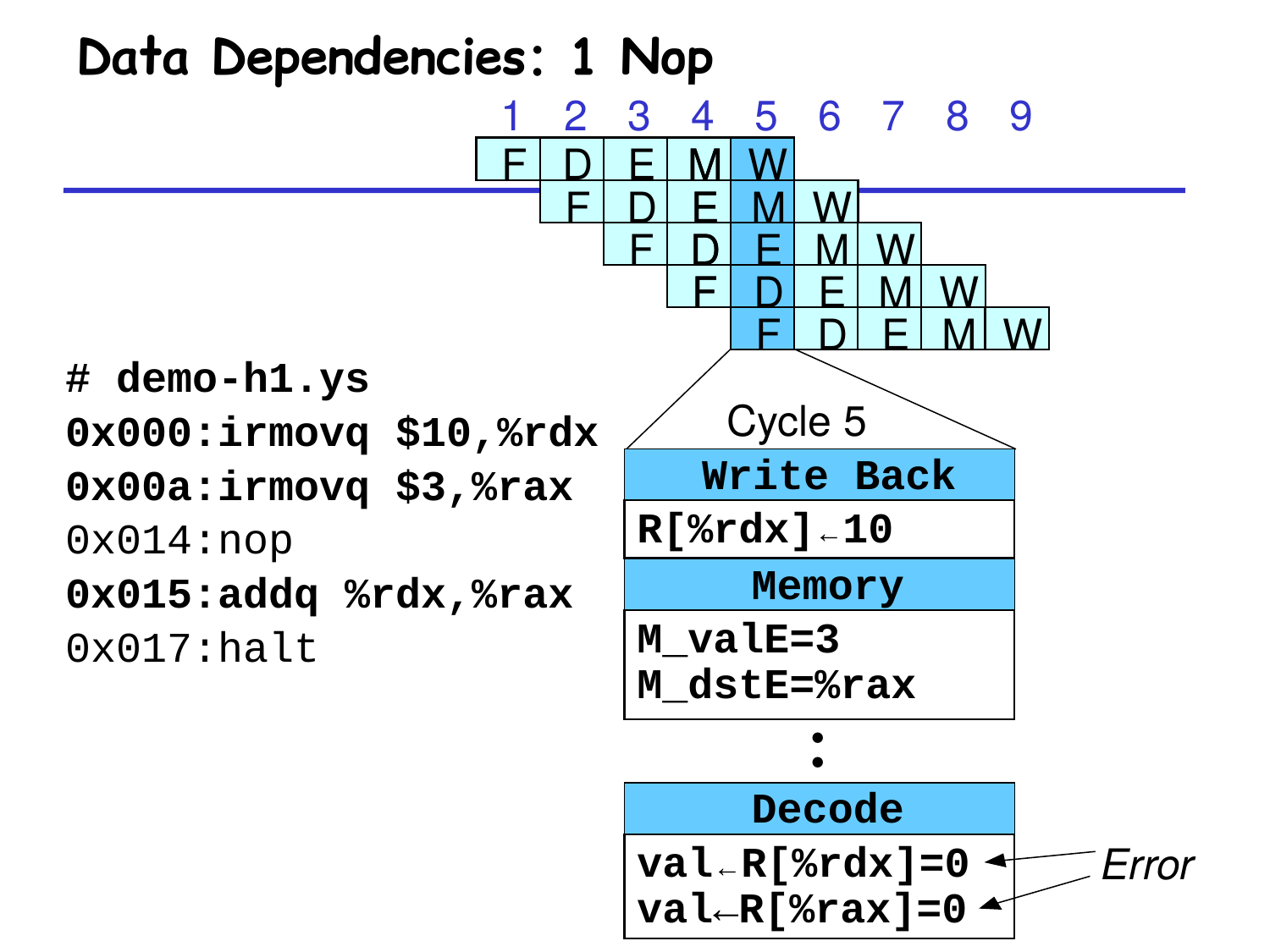

# Data Dependencies: 1 Nop

1
2
3
4
5
6
7
8
9

F
F
D
D
E
E
M
M
W
W

F
F
D
D
E
E
M
M
W
W

F
F
D
D
E
E
M
M
W
W

F
F
D
D
E
E
M
M
W
W

F
F
D
D
E
E
M
M
W
W
# demo-h1.ys
0x000:irmovq $10,%rdx
0x00a:irmovq $3,%rax
0x014:nop
0x015:addq %rdx,%rax
0x017:halt

Cycle 5

Write Back
R[%rdx]←10

Memory
M_valE=3
M_dstE=%rax
•
•

Decode
val←R[%rdx]=0
val←R[%rax]=0
Error